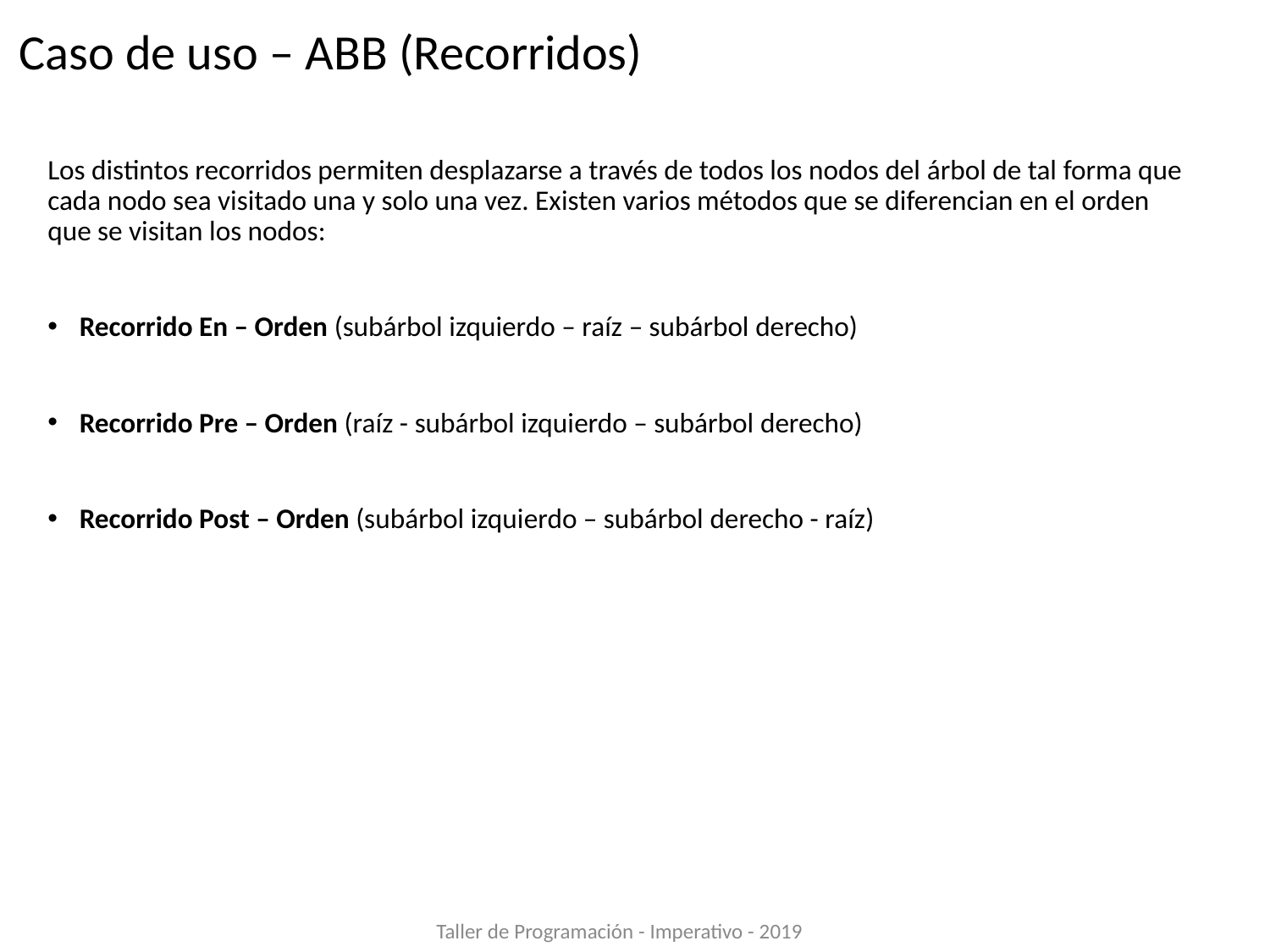

Caso de uso – ABB (Recorridos)
Los distintos recorridos permiten desplazarse a través de todos los nodos del árbol de tal forma que cada nodo sea visitado una y solo una vez. Existen varios métodos que se diferencian en el orden que se visitan los nodos:

Recorrido En – Orden (subárbol izquierdo – raíz – subárbol derecho)

Recorrido Pre – Orden (raíz - subárbol izquierdo – subárbol derecho)

Recorrido Post – Orden (subárbol izquierdo – subárbol derecho - raíz)
Taller de Programación - Imperativo - 2019